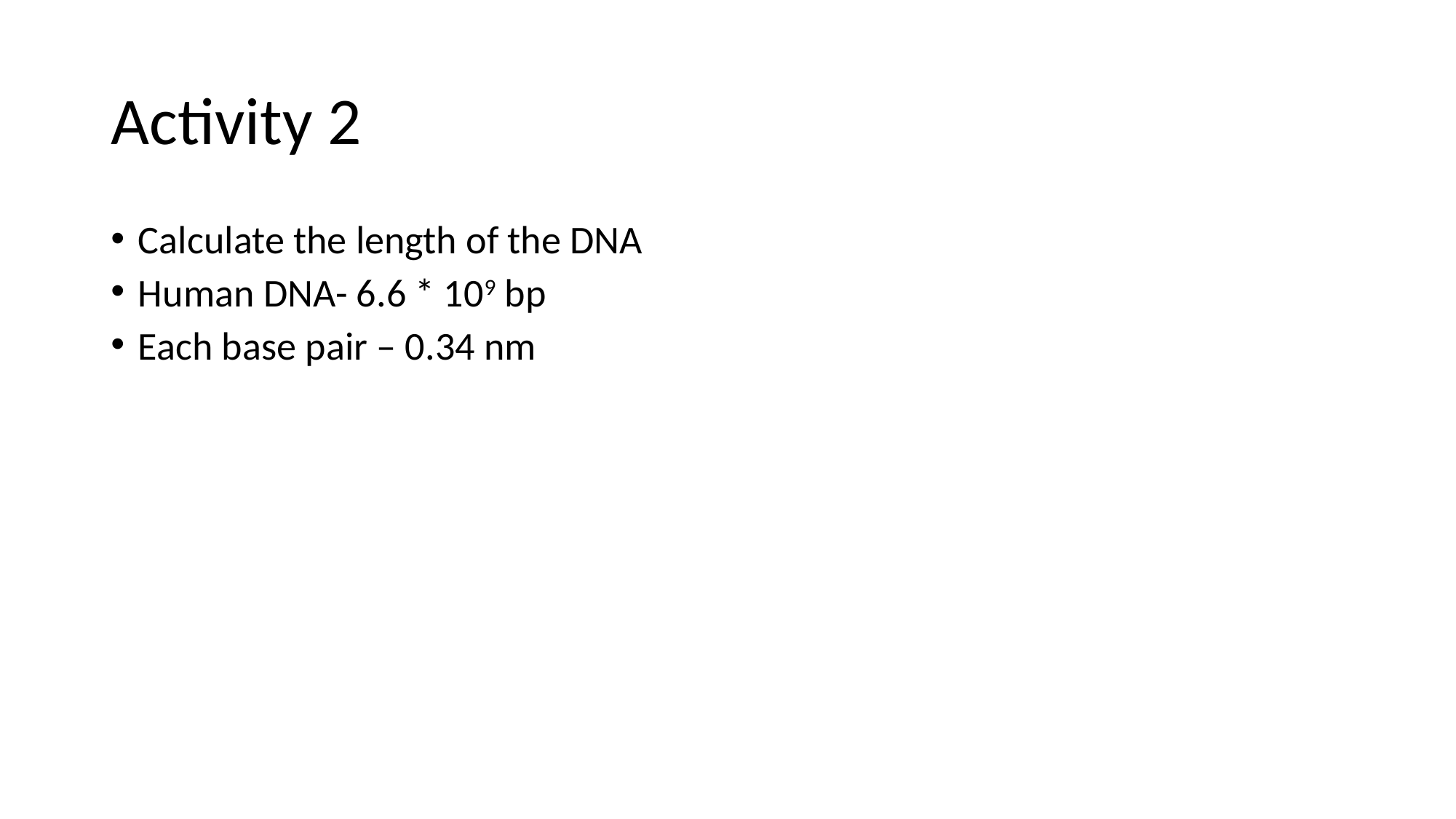

# Activity 2
Calculate the length of the DNA
Human DNA- 6.6 * 109 bp
Each base pair – 0.34 nm